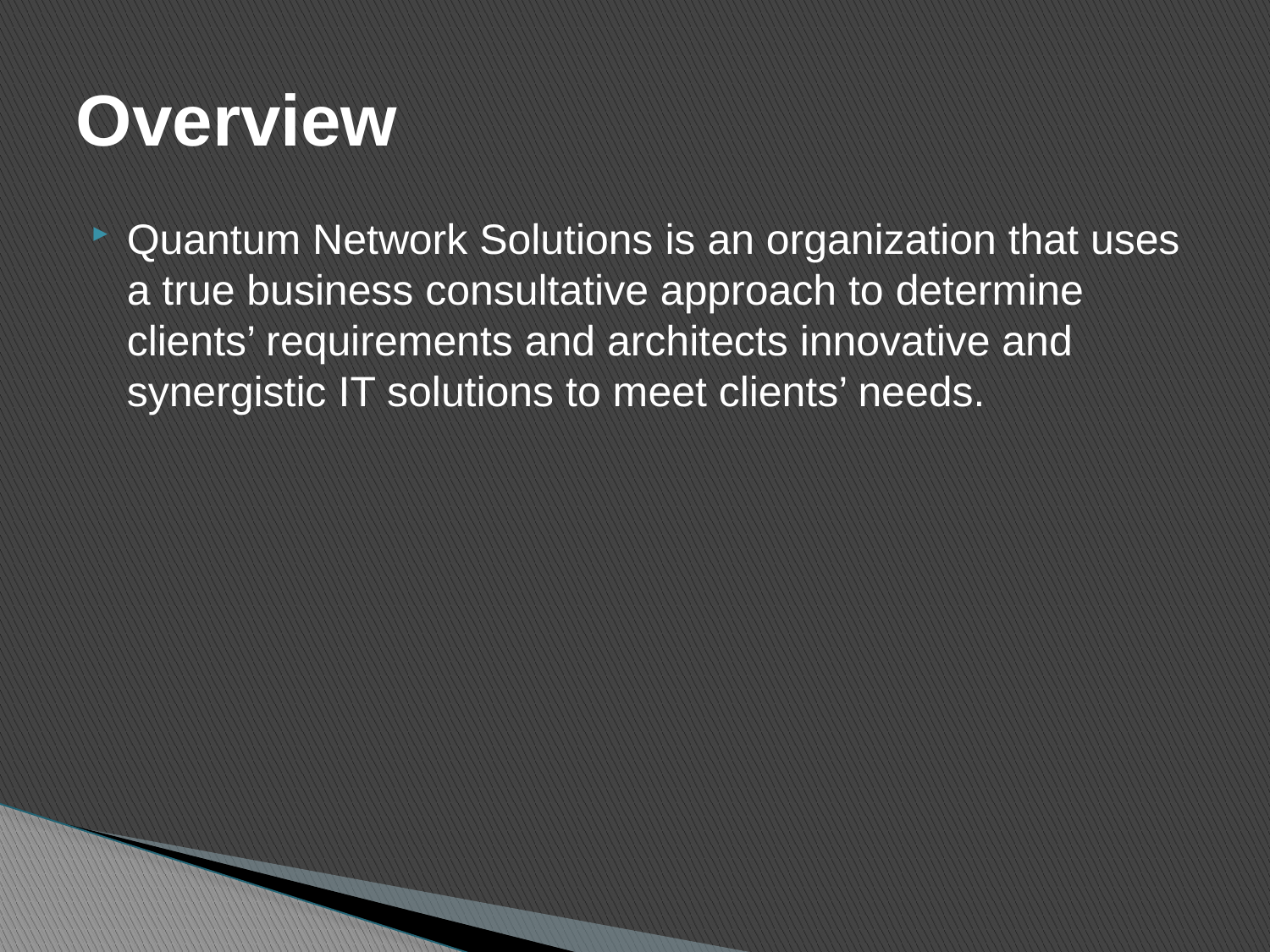

# Overview
Quantum Network Solutions is an organization that uses a true business consultative approach to determine clients’ requirements and architects innovative and synergistic IT solutions to meet clients’ needs.